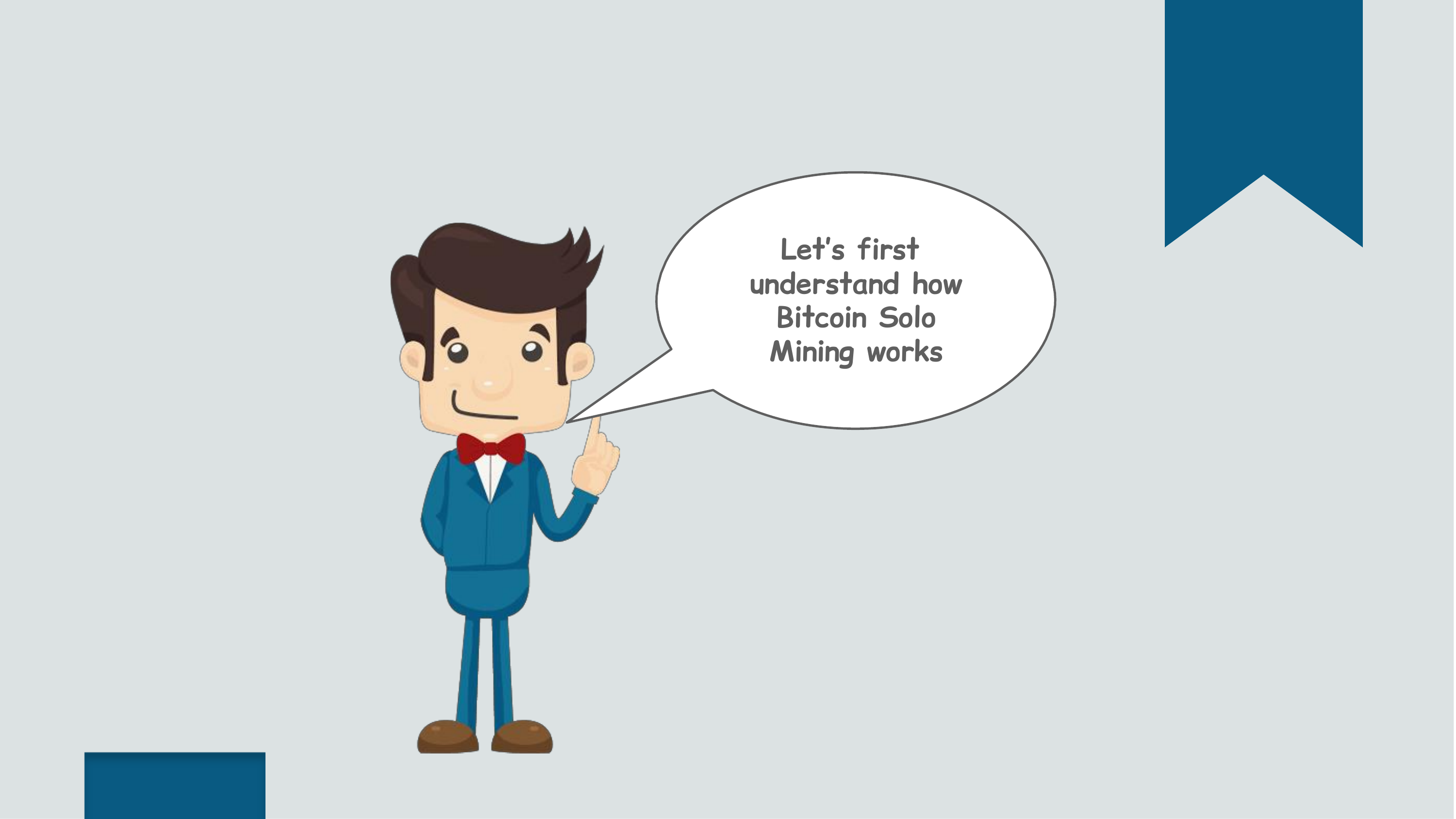

Let’s first  understand how  Bitcoin Solo  Mining works

Copyright © 2017, edureka and/or its affiliates. All rights reserved.